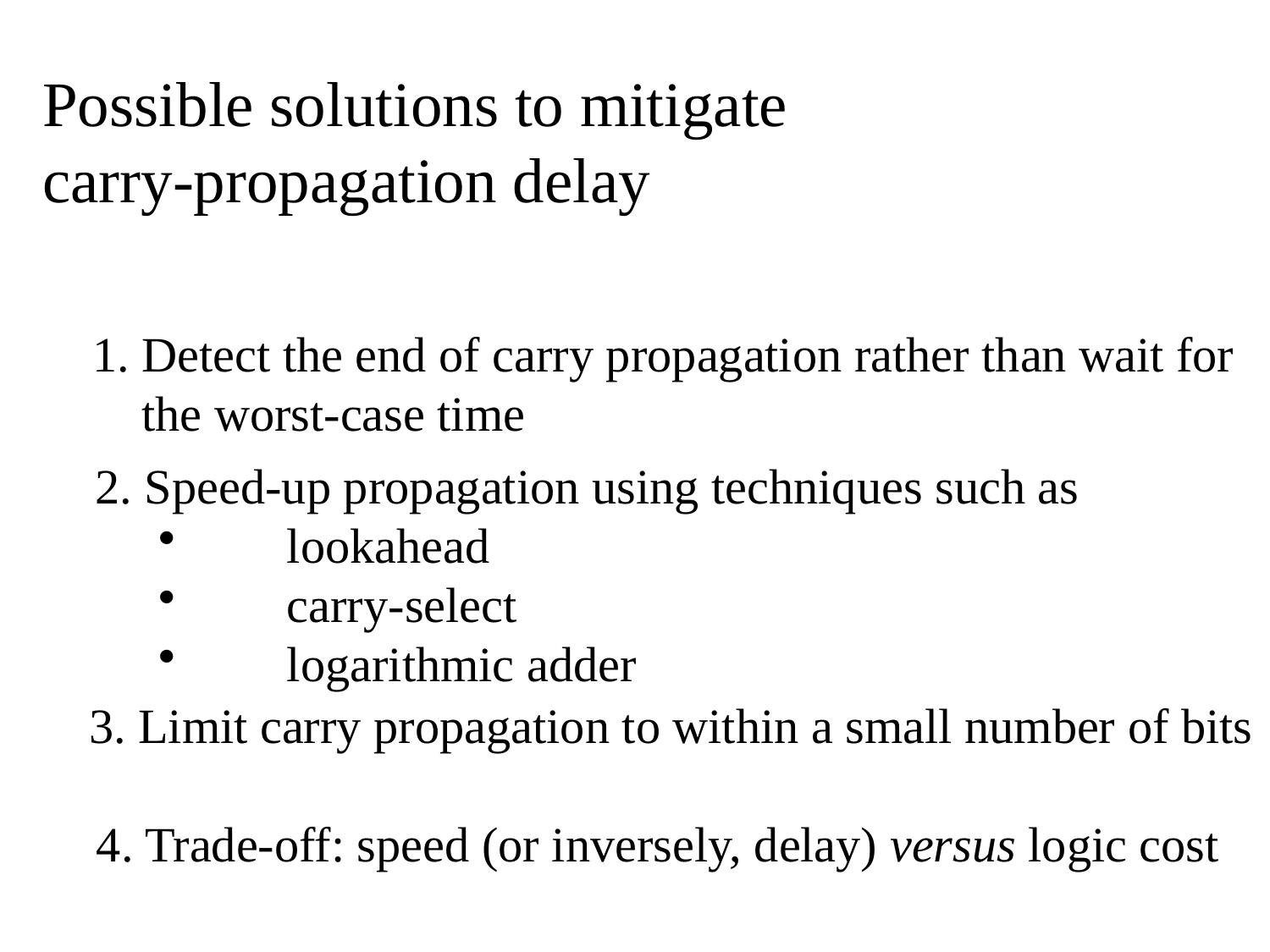

Possible solutions to mitigate
carry-propagation delay
1. Detect the end of carry propagation rather than wait for
    the worst-case time
2. Speed-up propagation using techniques such as
         lookahead
         carry-select
         logarithmic adder
3. Limit carry propagation to within a small number of bits
4. Trade-off: speed (or inversely, delay) versus logic cost